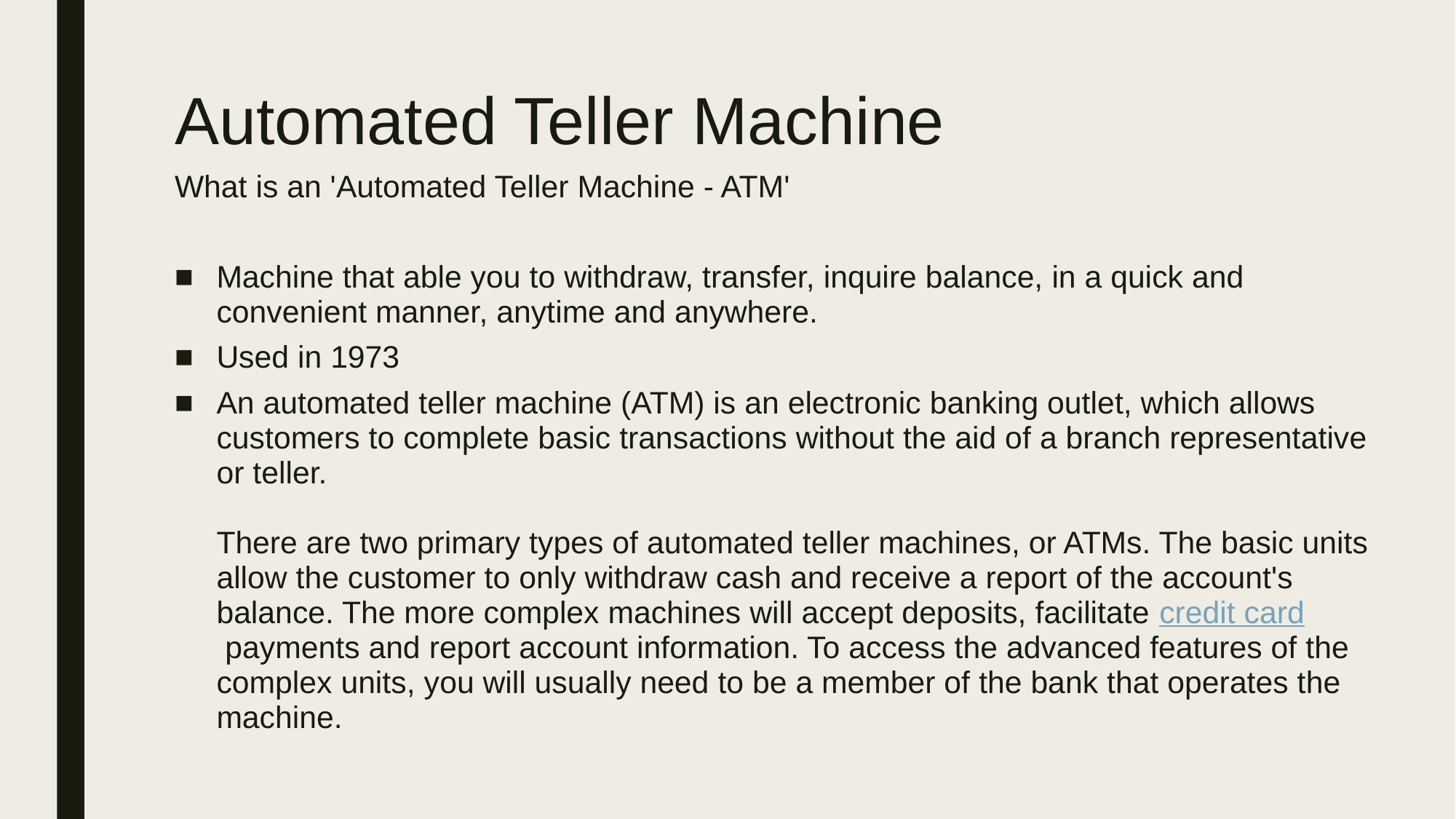

# Automated Teller Machine
What is an 'Automated Teller Machine - ATM'

Machine that able you to withdraw, transfer, inquire balance, in a quick and convenient manner, anytime and anywhere.
Used in 1973
An automated teller machine (ATM) is an electronic banking outlet, which allows customers to complete basic transactions without the aid of a branch representative or teller. 
There are two primary types of automated teller machines, or ATMs. The basic units allow the customer to only withdraw cash and receive a report of the account's balance. The more complex machines will accept deposits, facilitate credit card payments and report account information. To access the advanced features of the complex units, you will usually need to be a member of the bank that operates the machine.